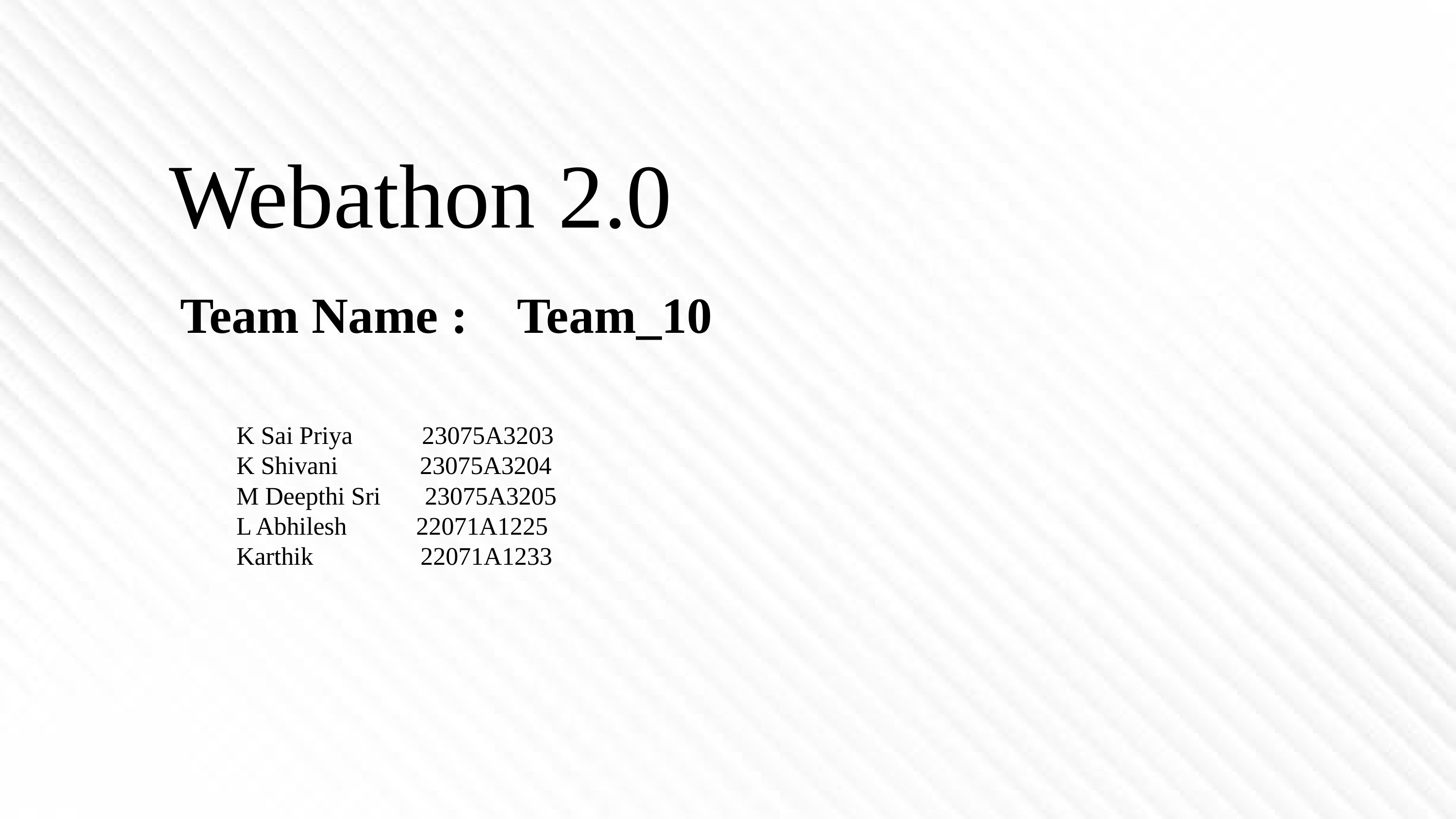

Webathon 2.0
Team Name :    Team_10
K Sai Priya           23075A3203
K Shivani             23075A3204
M Deepthi Sri       23075A3205
L Abhilesh           22071A1225
Karthik                 22071A1233